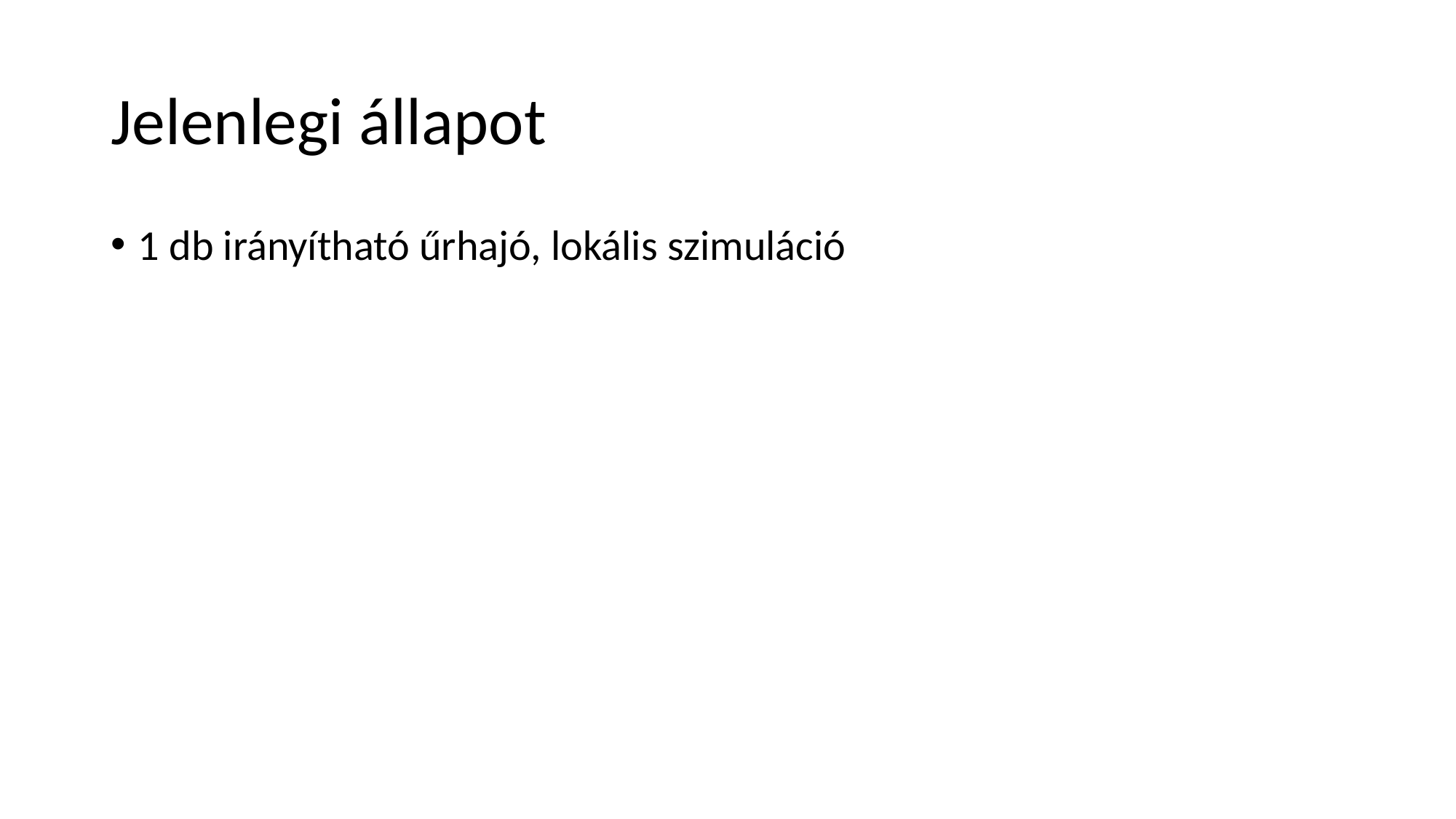

# Jelenlegi állapot
1 db irányítható űrhajó, lokális szimuláció